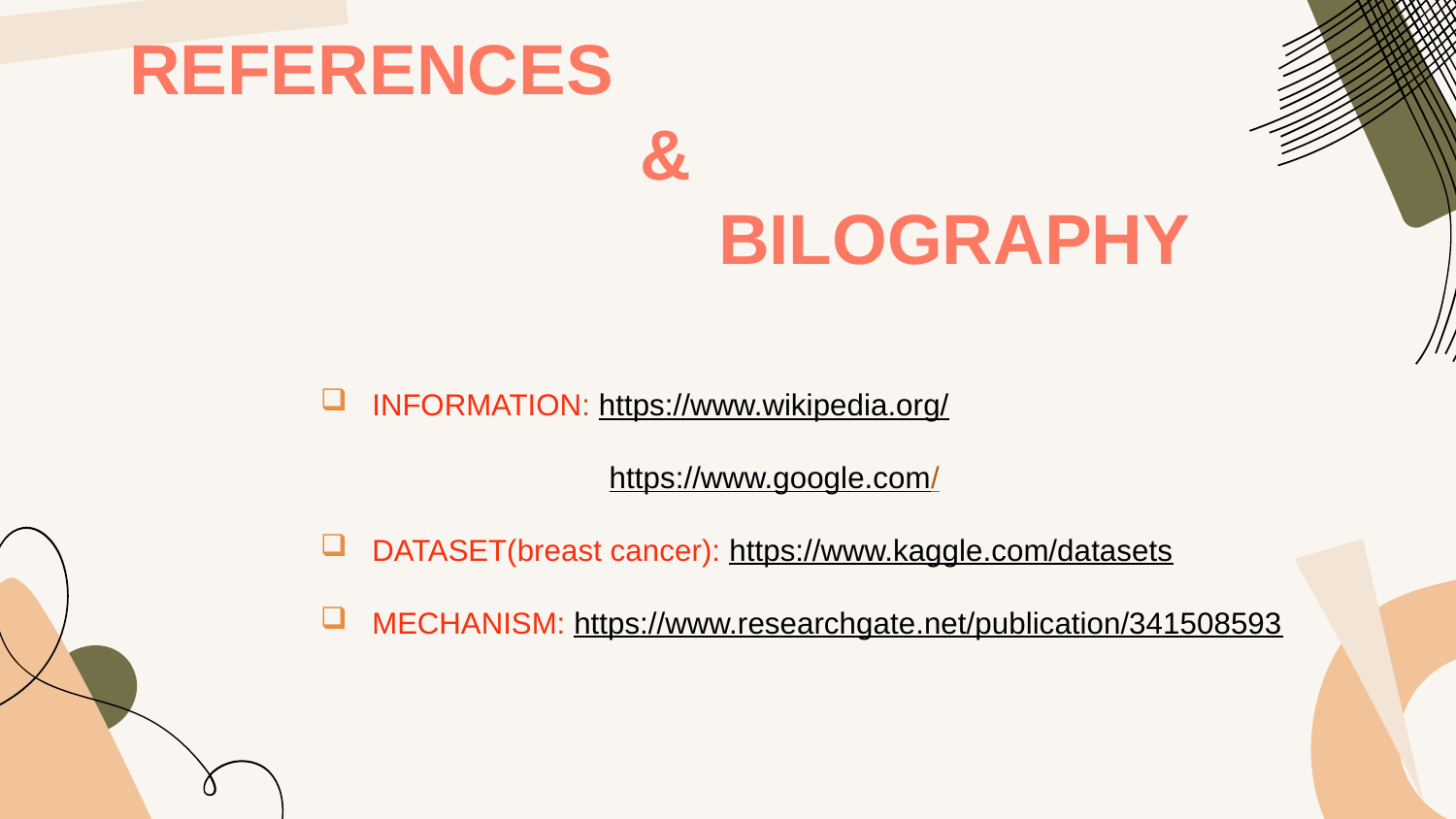

# REFERENCES & BILOGRAPHY
INFORMATION: https://www.wikipedia.org/
                                  https://www.google.com/
DATASET(breast cancer): https://www.kaggle.com/datasets
MECHANISM: https://www.researchgate.net/publication/341508593